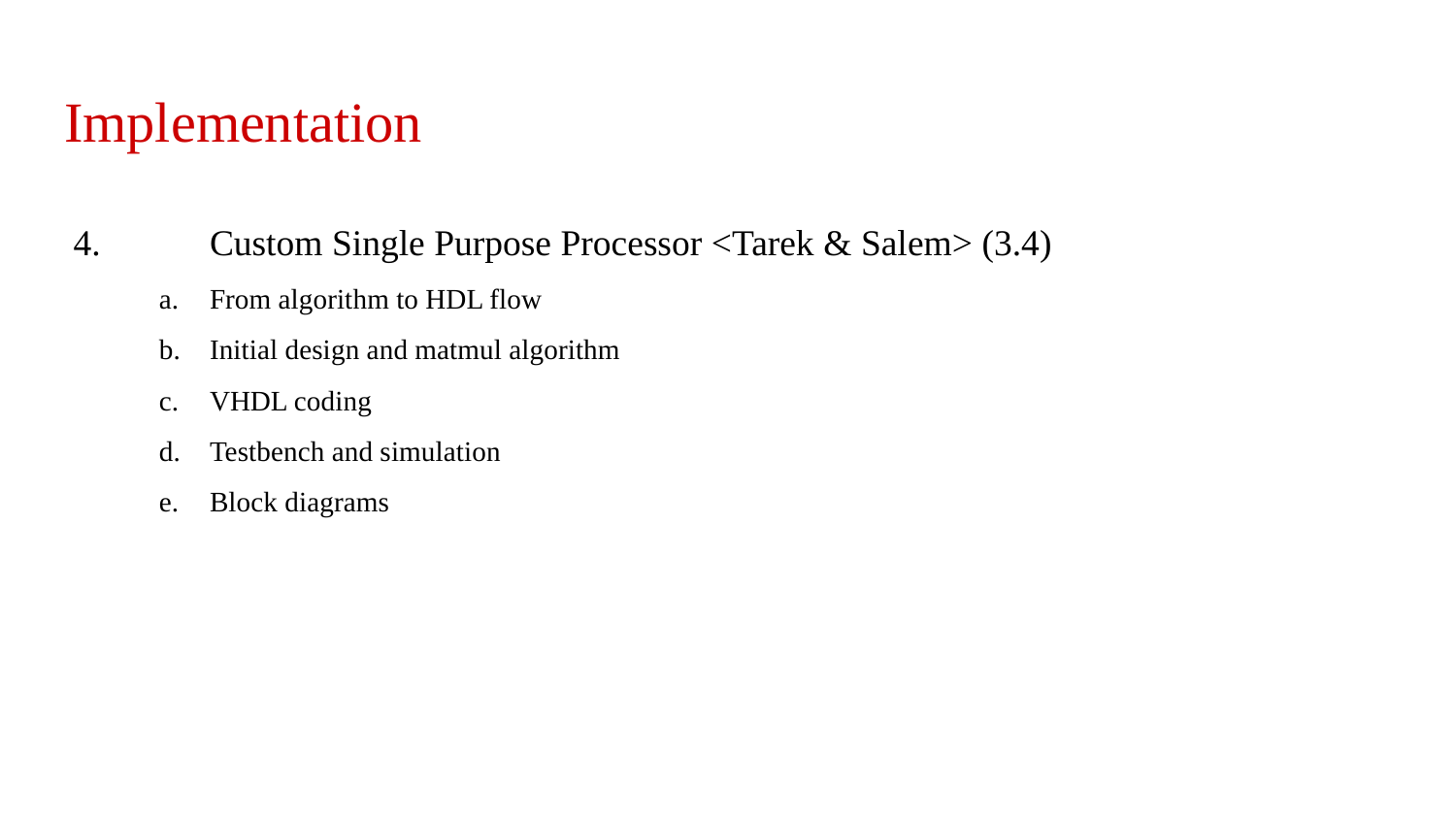

# Implementation
 4.	Custom Single Purpose Processor <Tarek & Salem> (3.4)
From algorithm to HDL flow
Initial design and matmul algorithm
VHDL coding
Testbench and simulation
Block diagrams